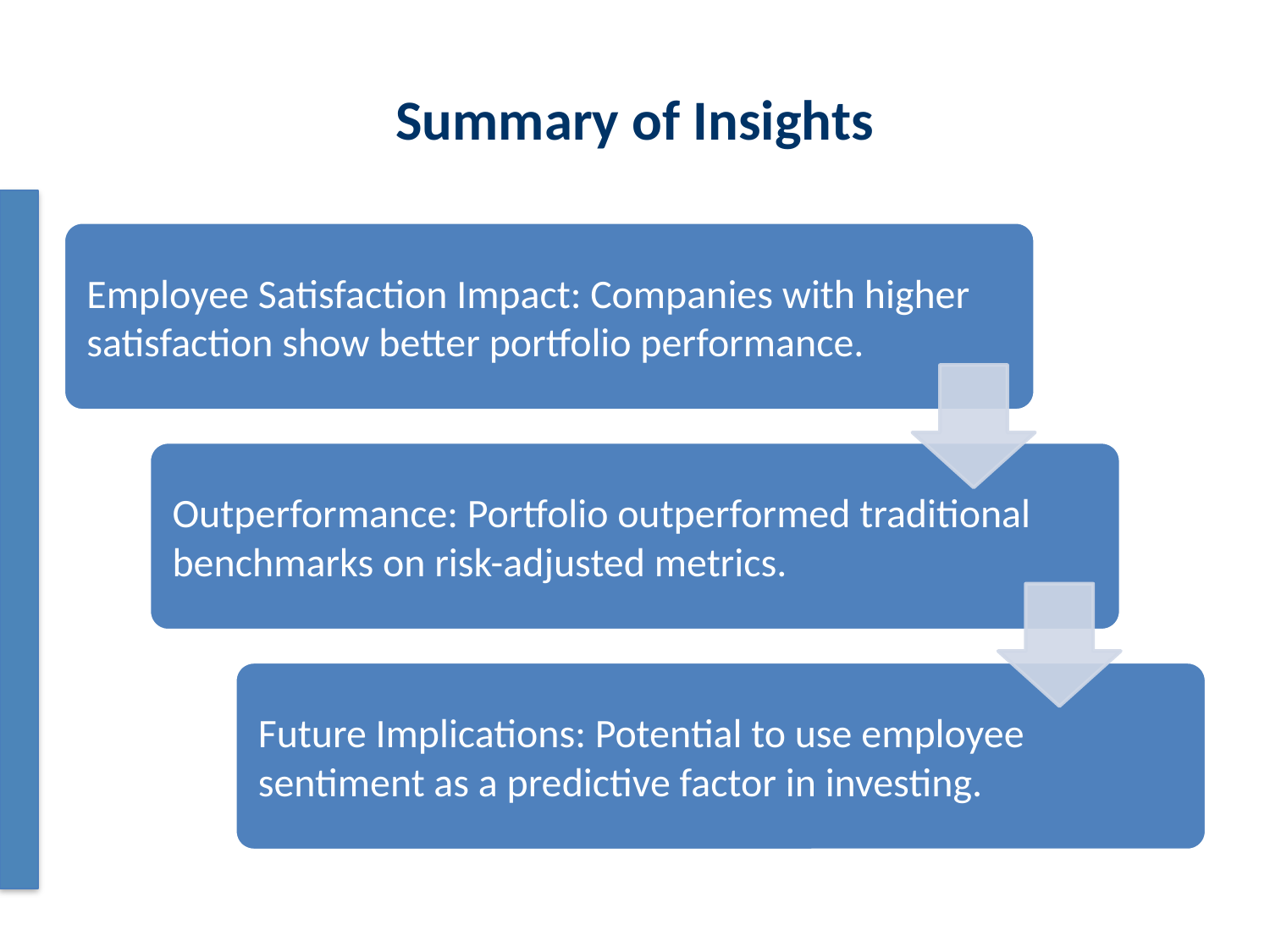

# Summary of Insights

Employee Satisfaction Impact: Companies with higher satisfaction show better portfolio performance.
Outperformance: Portfolio outperformed traditional benchmarks on risk-adjusted metrics.
Future Implications: Potential to use employee sentiment as a predictive factor in investing.